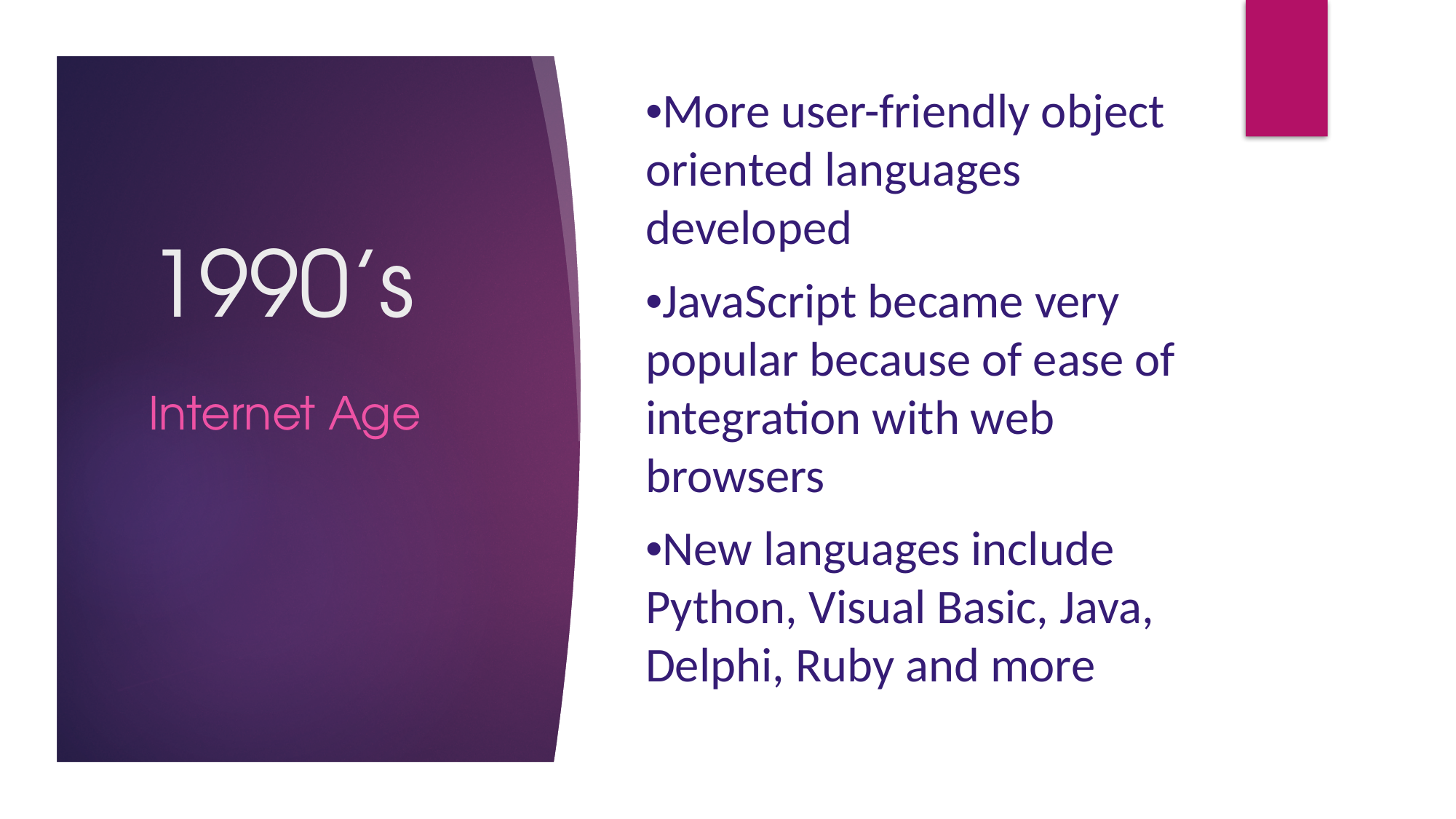

•More user-friendly object oriented languages developed
•JavaScript became very popular because of ease of integration with web browsers
•New languages include Python, Visual Basic, Java, Delphi, Ruby and more

# 1990’s
Internet Age